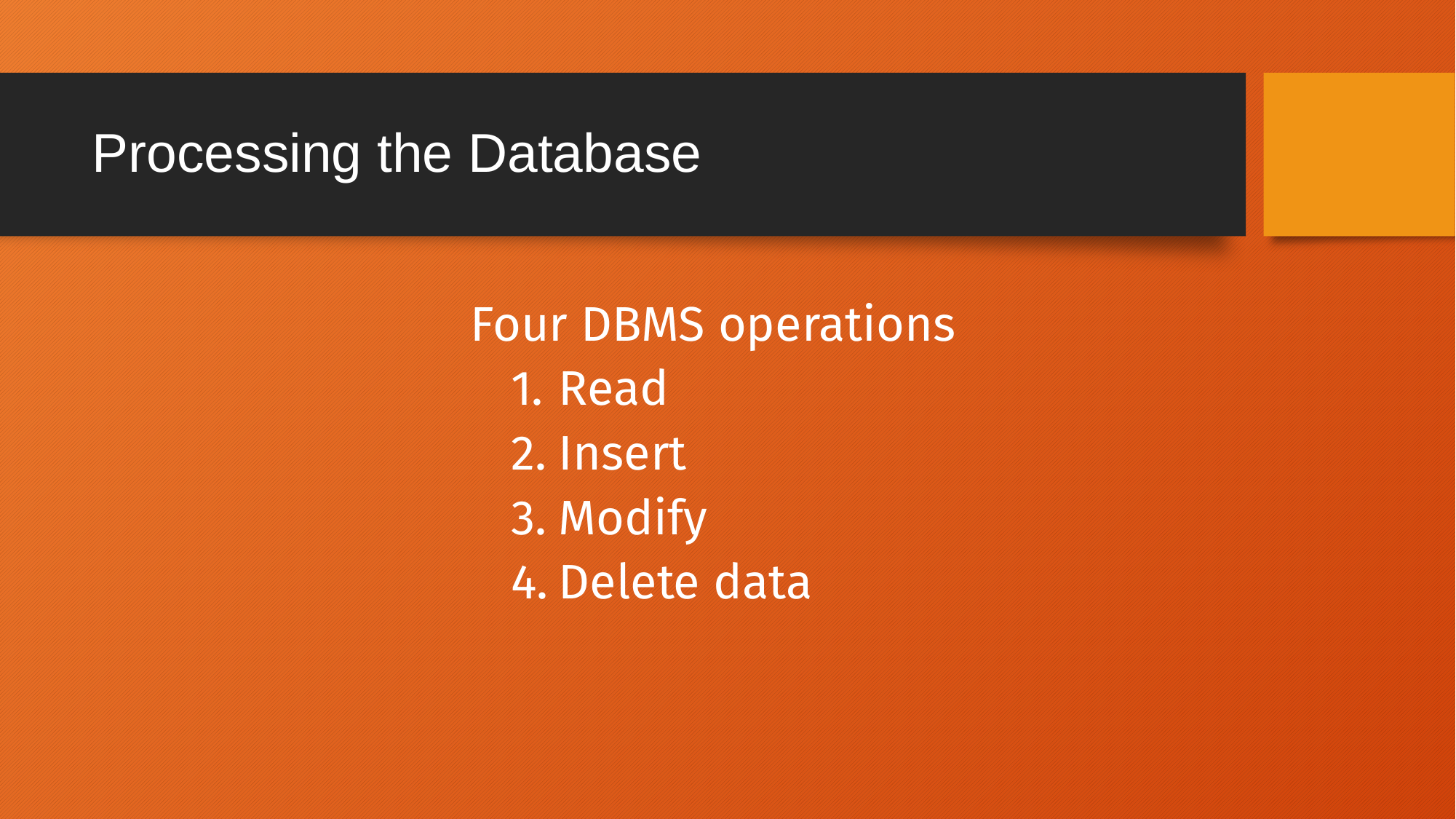

# Processing the Database
Four DBMS operations
Read
Insert
Modify
Delete data